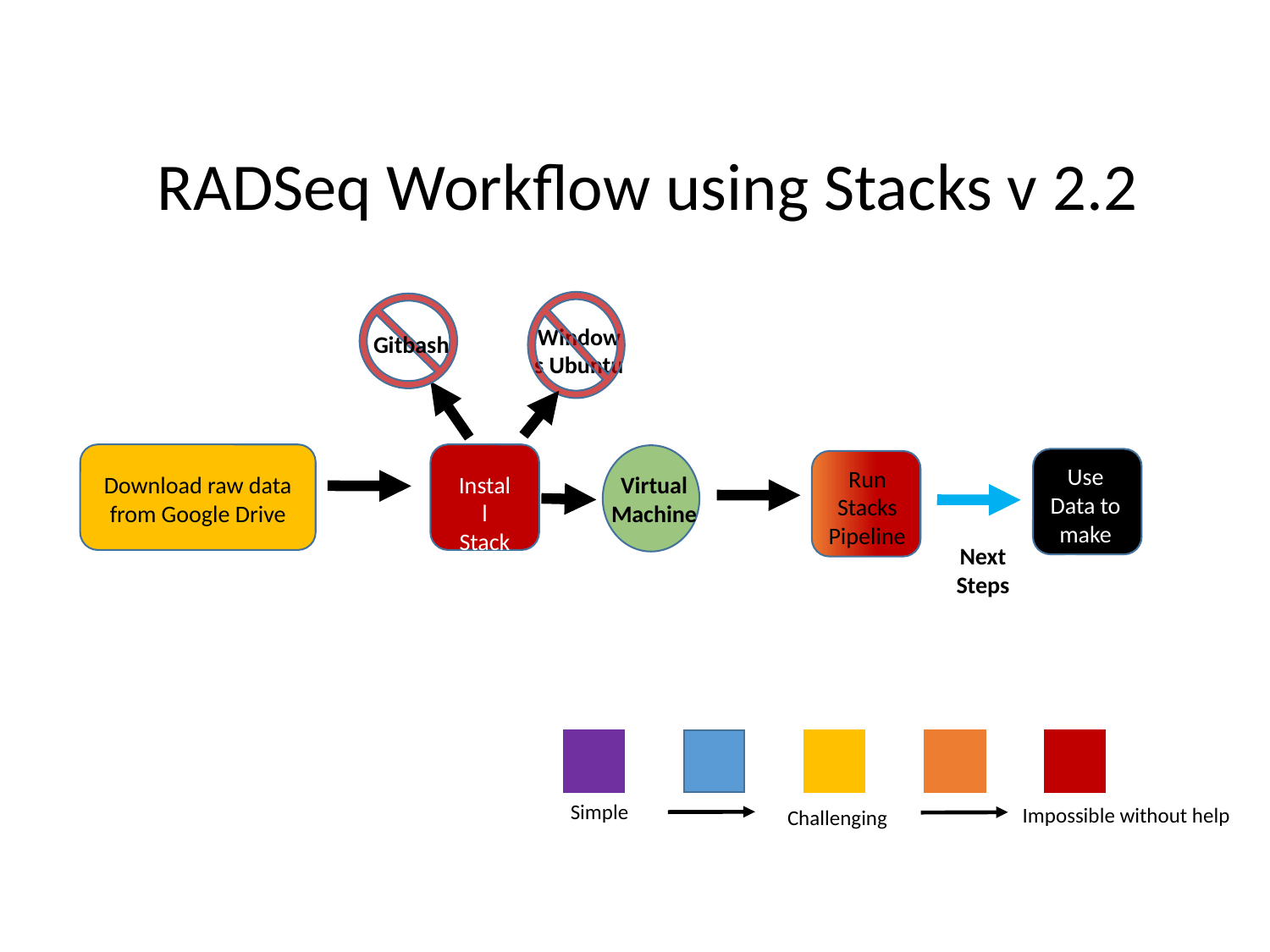

# RADSeq Workflow using Stacks v 2.2

Windows Ubuntu

Gitbash

Download raw data from Google Drive

Install Stacks

Virtual
Machine

Use Data to make Tree

Run Stacks Pipeline
Next Steps

Simple
Impossible without help
Challenging